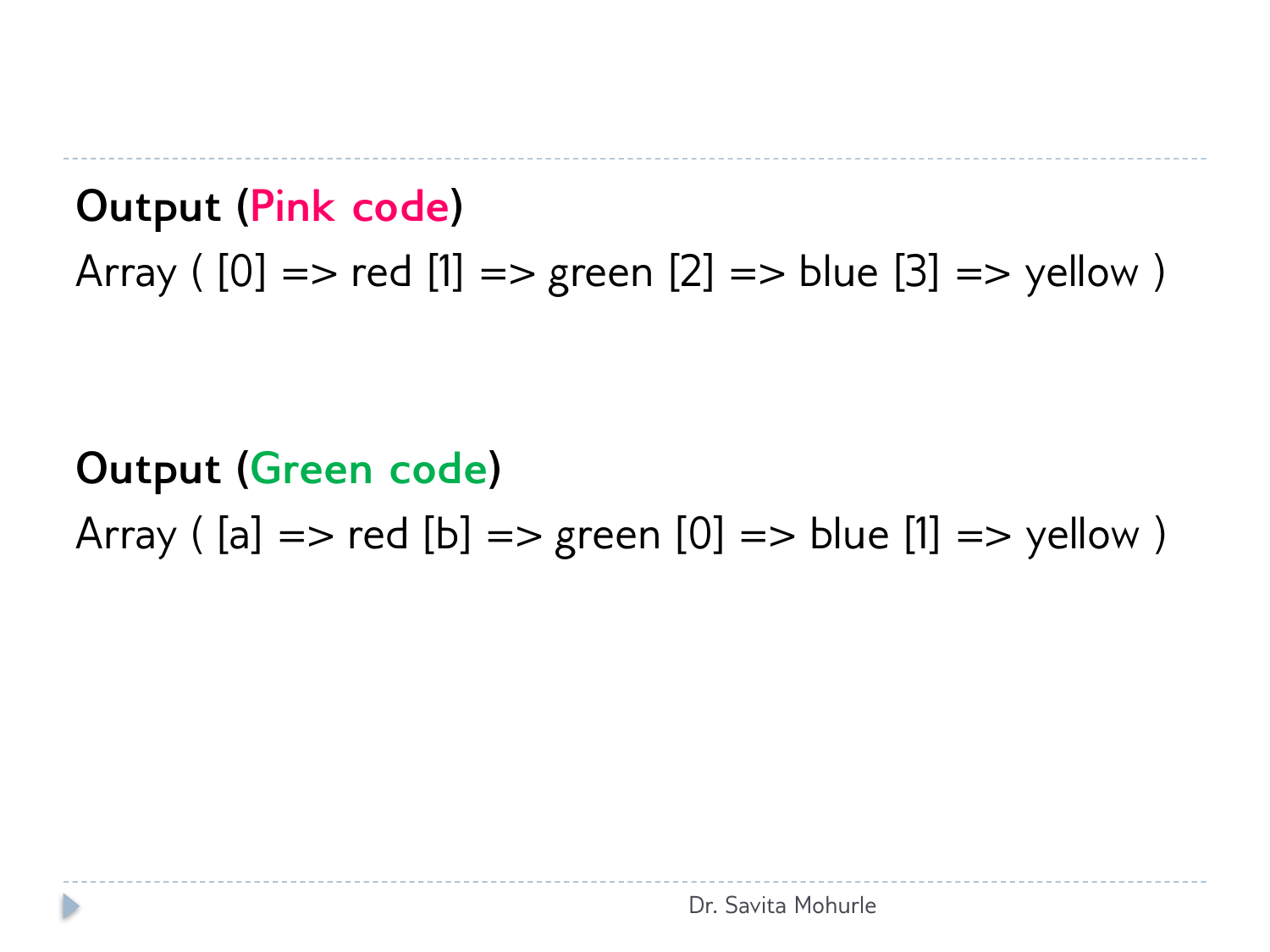

Output (Pink code)
Array ( [0] => red [1] => green [2] => blue [3] => yellow )

Output (Green code)
Array ( [a] => red [b] => green [0] => blue [1] => yellow )
Dr. Savita Mohurle